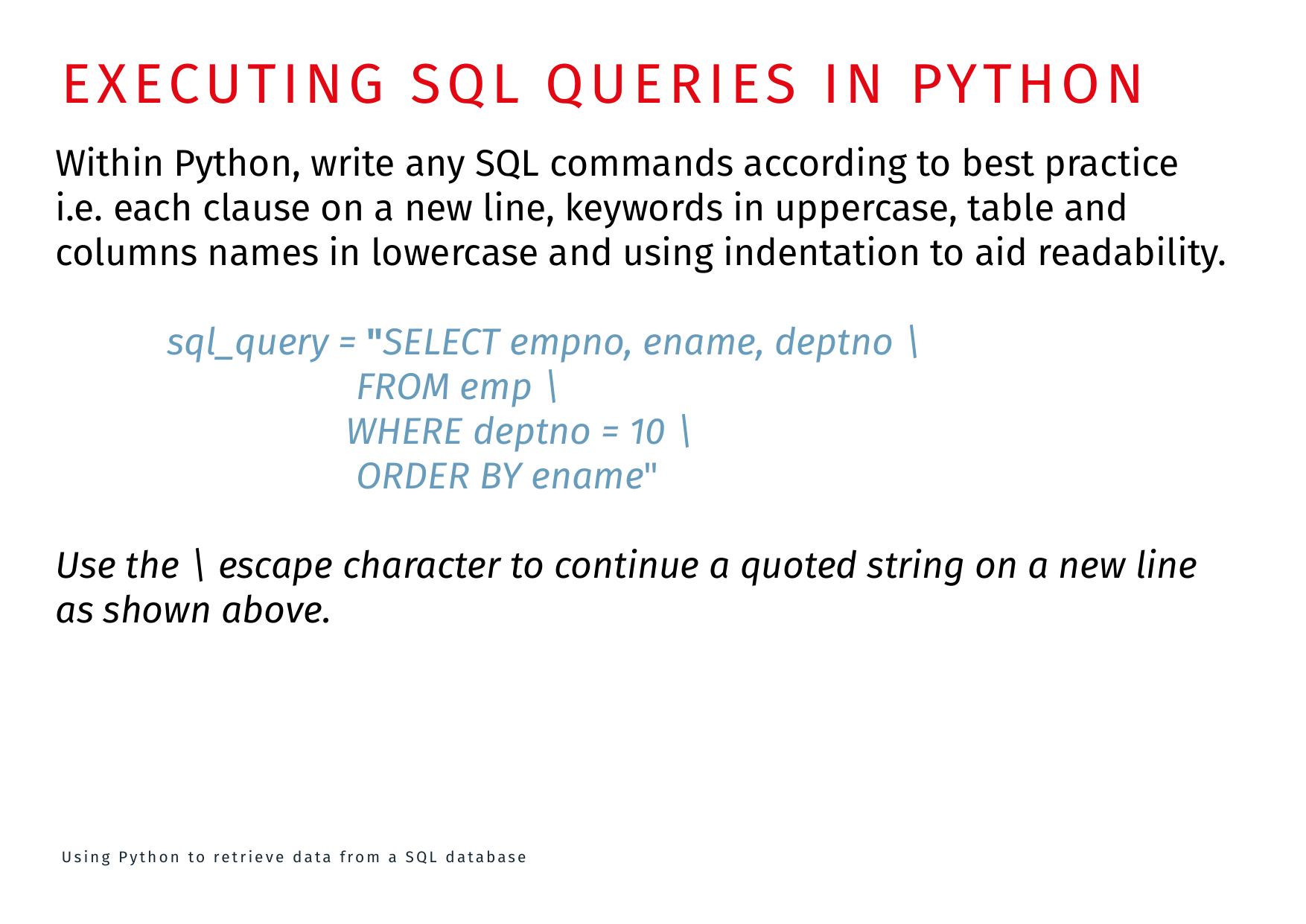

# Executing sql queries in python
Within Python, write any SQL commands according to best practice i.e. each clause on a new line, keywords in uppercase, table and columns names in lowercase and using indentation to aid readability.

	sql_query = "SELECT empno, ename, deptno \
		        FROM emp \
		        WHERE deptno = 10 \
		        ORDER BY ename"

Use the \ escape character to continue a quoted string on a new line as shown above.
Using Python to retrieve data from a SQL database